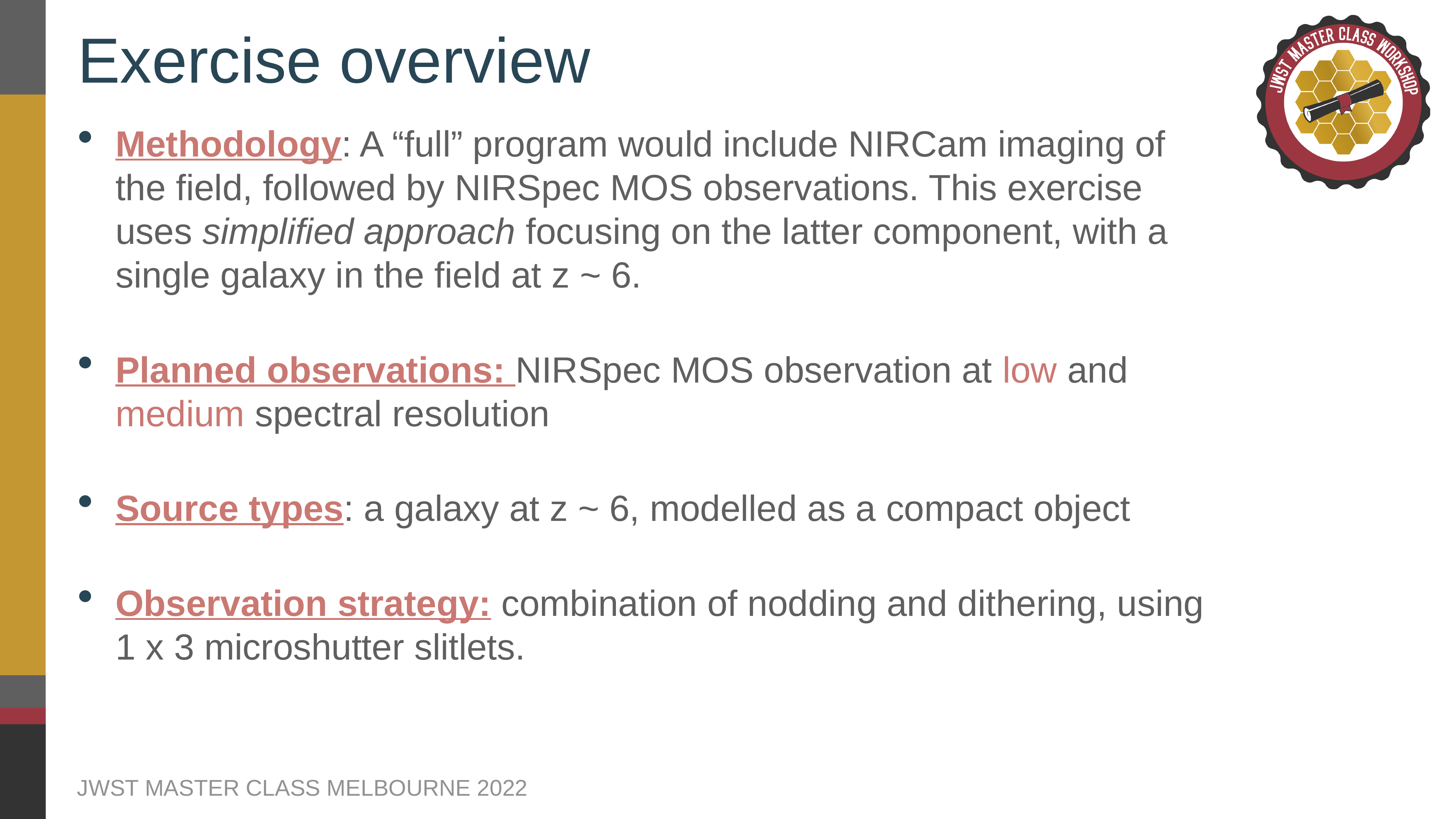

# Exercise overview
Methodology: A “full” program would include NIRCam imaging of the field, followed by NIRSpec MOS observations. This exercise uses simplified approach focusing on the latter component, with a single galaxy in the field at z ~ 6.
Planned observations: NIRSpec MOS observation at low and medium spectral resolution
Source types: a galaxy at z ~ 6, modelled as a compact object
Observation strategy: combination of nodding and dithering, using 1 x 3 microshutter slitlets.